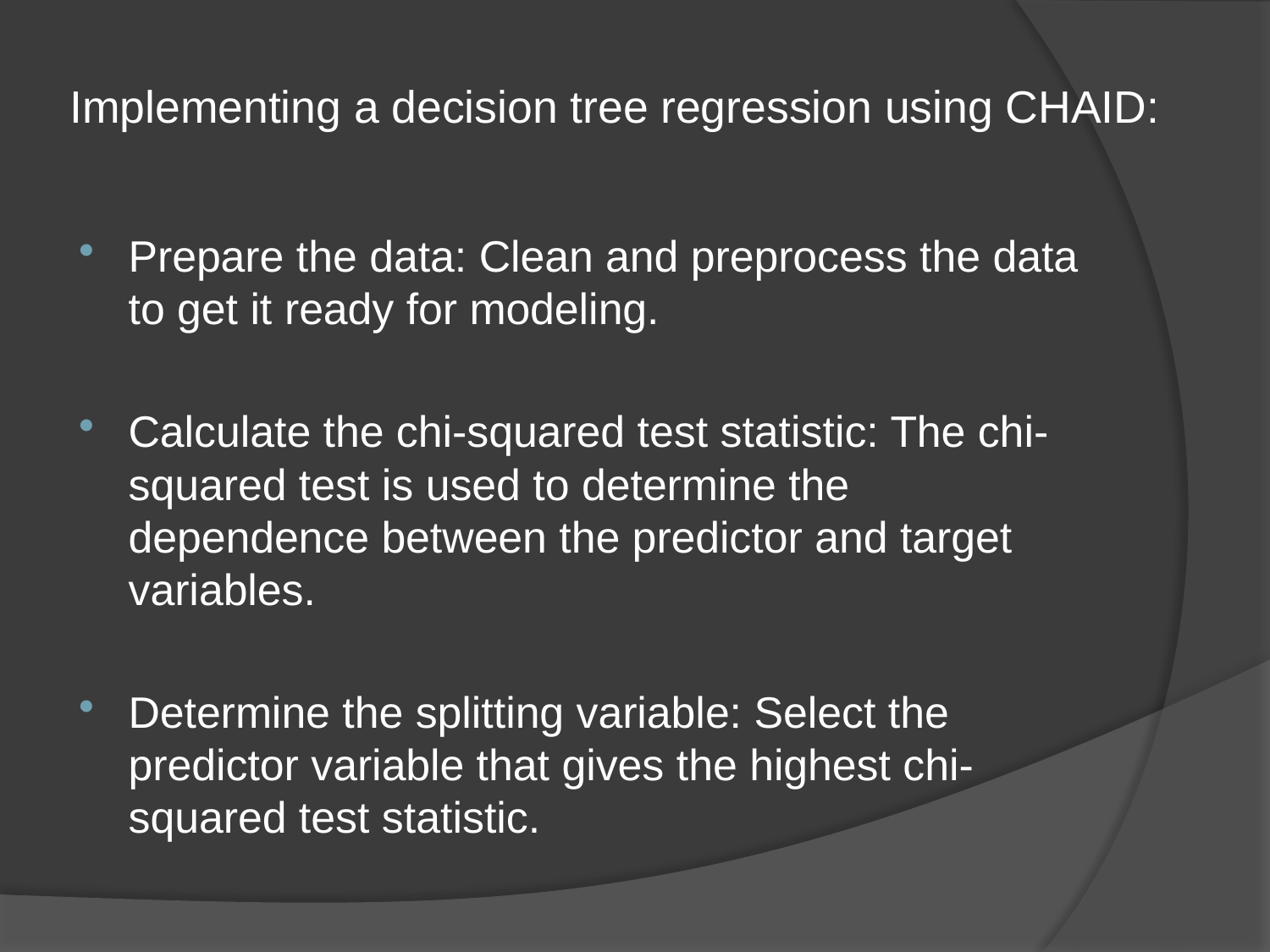

# Implementing a decision tree regression using CHAID:
Prepare the data: Clean and preprocess the data to get it ready for modeling.

Calculate the chi-squared test statistic: The chi-squared test is used to determine the dependence between the predictor and target variables.

Determine the splitting variable: Select the predictor variable that gives the highest chi-squared test statistic.